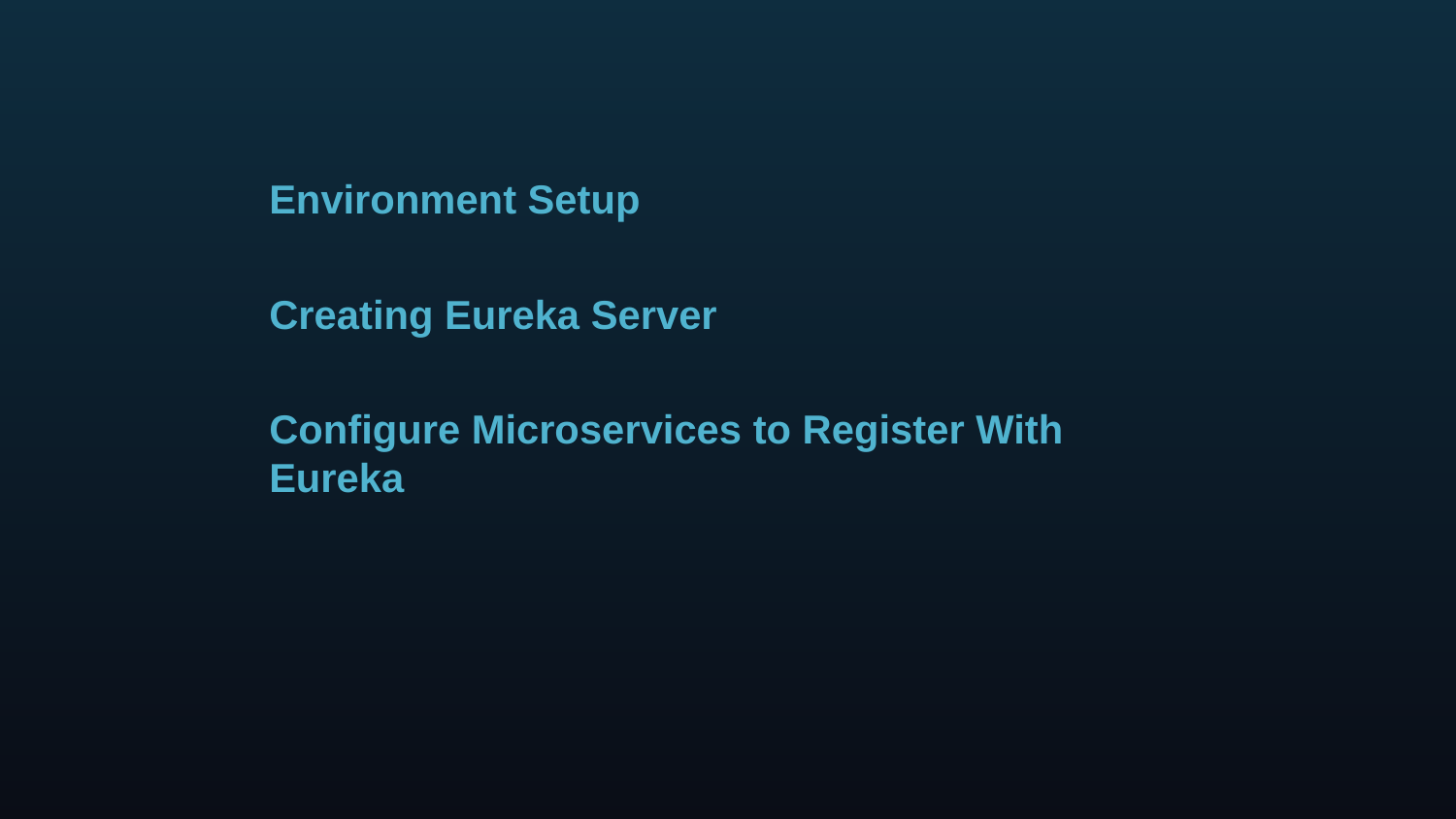

Environment Setup
Creating Eureka Server
# Configure Microservices to Register With Eureka